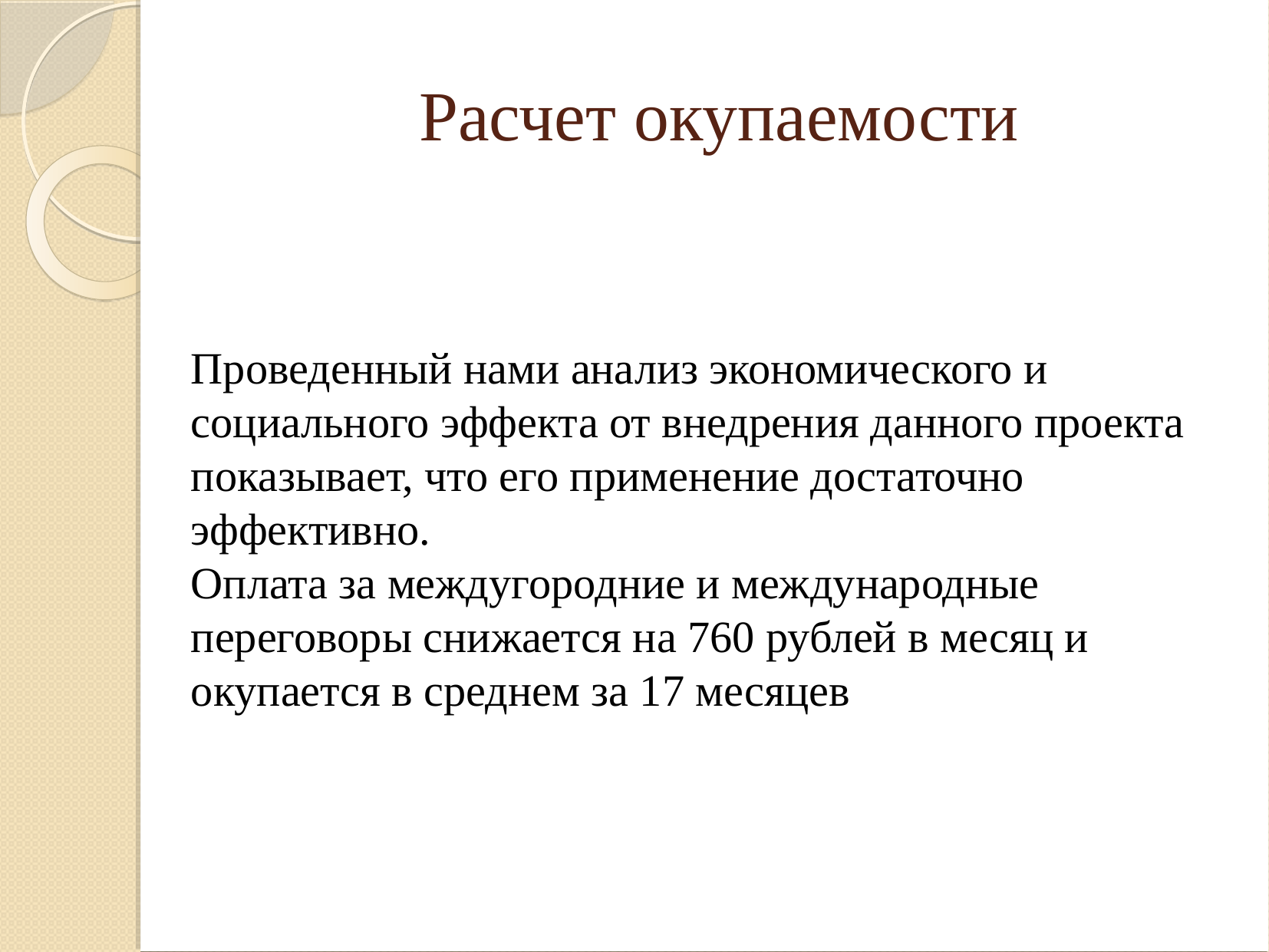

Расчет окупаемости
Проведенный нами анализ экономического и социального эффекта от внедрения данного проекта показывает, что его применение достаточно эффективно.
Оплата за междугородние и международные переговоры снижается на 760 рублей в месяц и окупается в среднем за 17 месяцев